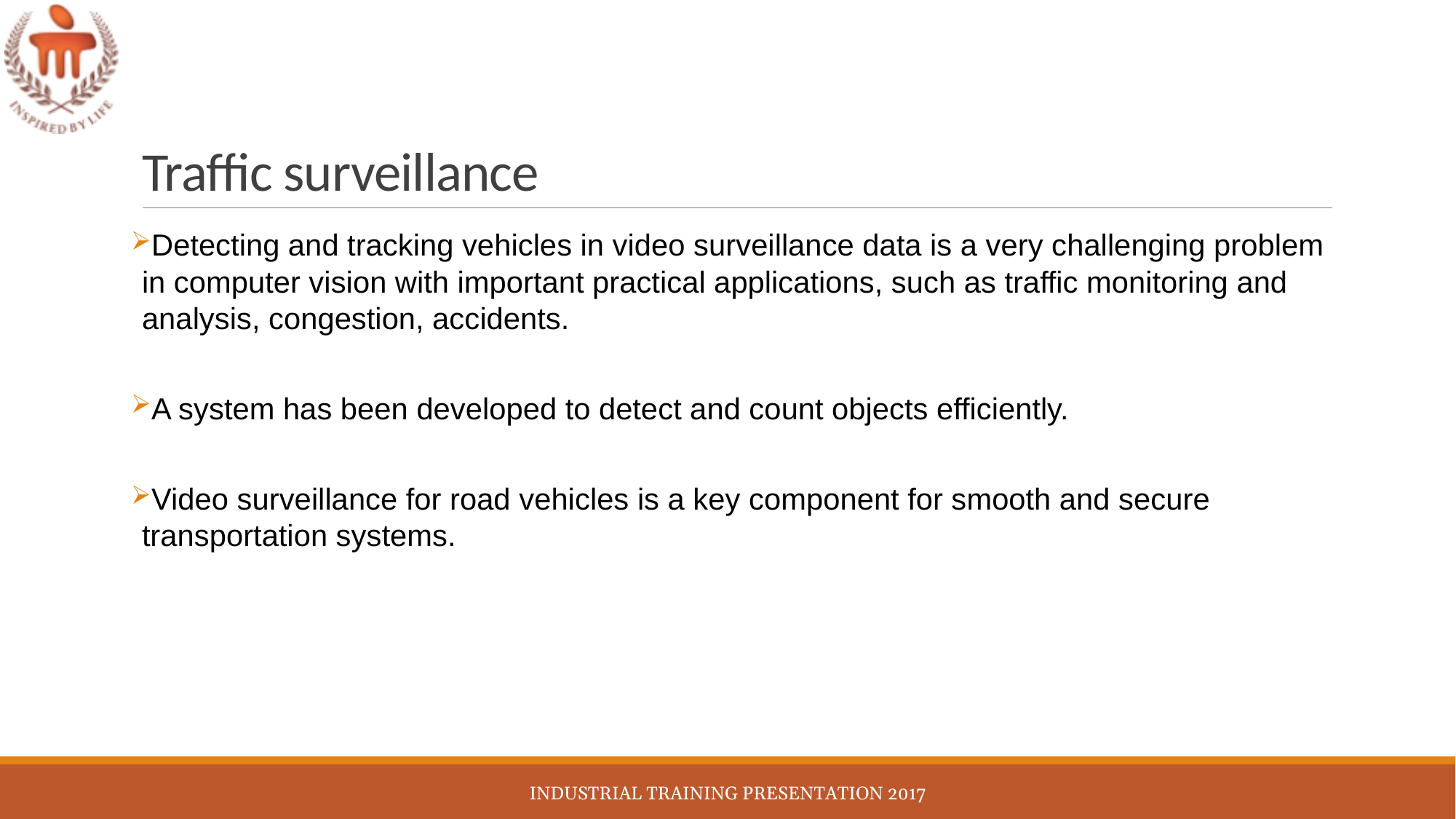

# Traffic surveillance
Detecting and tracking vehicles in video surveillance data is a very challenging problem in computer vision with important practical applications, such as traffic monitoring and analysis, congestion, accidents.

A system has been developed to detect and count objects efficiently.

Video surveillance for road vehicles is a key component for smooth and secure transportation systems.

Industrial Training Presentation 2017
6